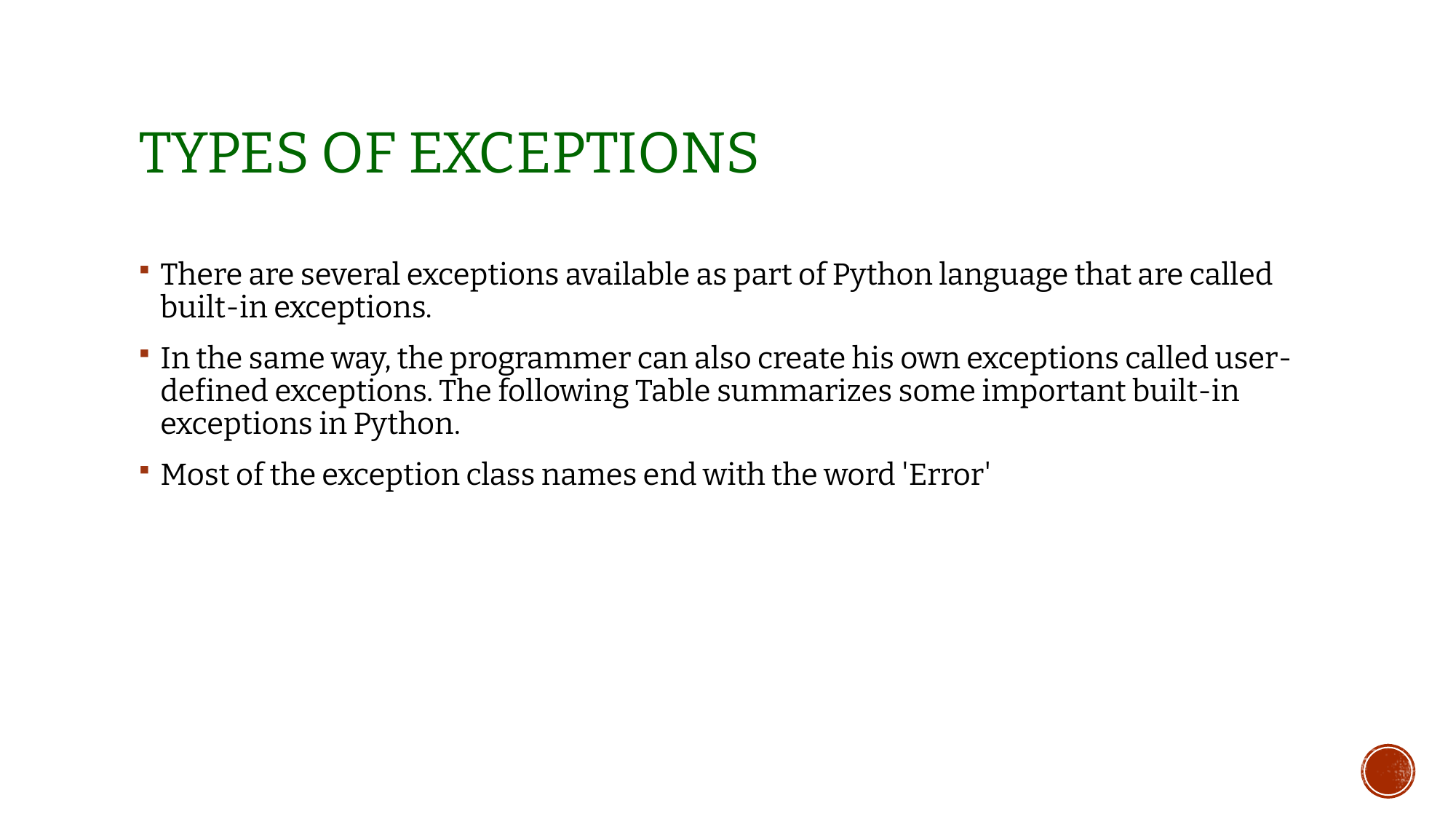

# Types of Exceptions
There are several exceptions available as part of Python language that are called built-in exceptions.
In the same way, the programmer can also create his own exceptions called user-defined exceptions. The following Table summarizes some important built-in exceptions in Python.
Most of the exception class names end with the word 'Error'